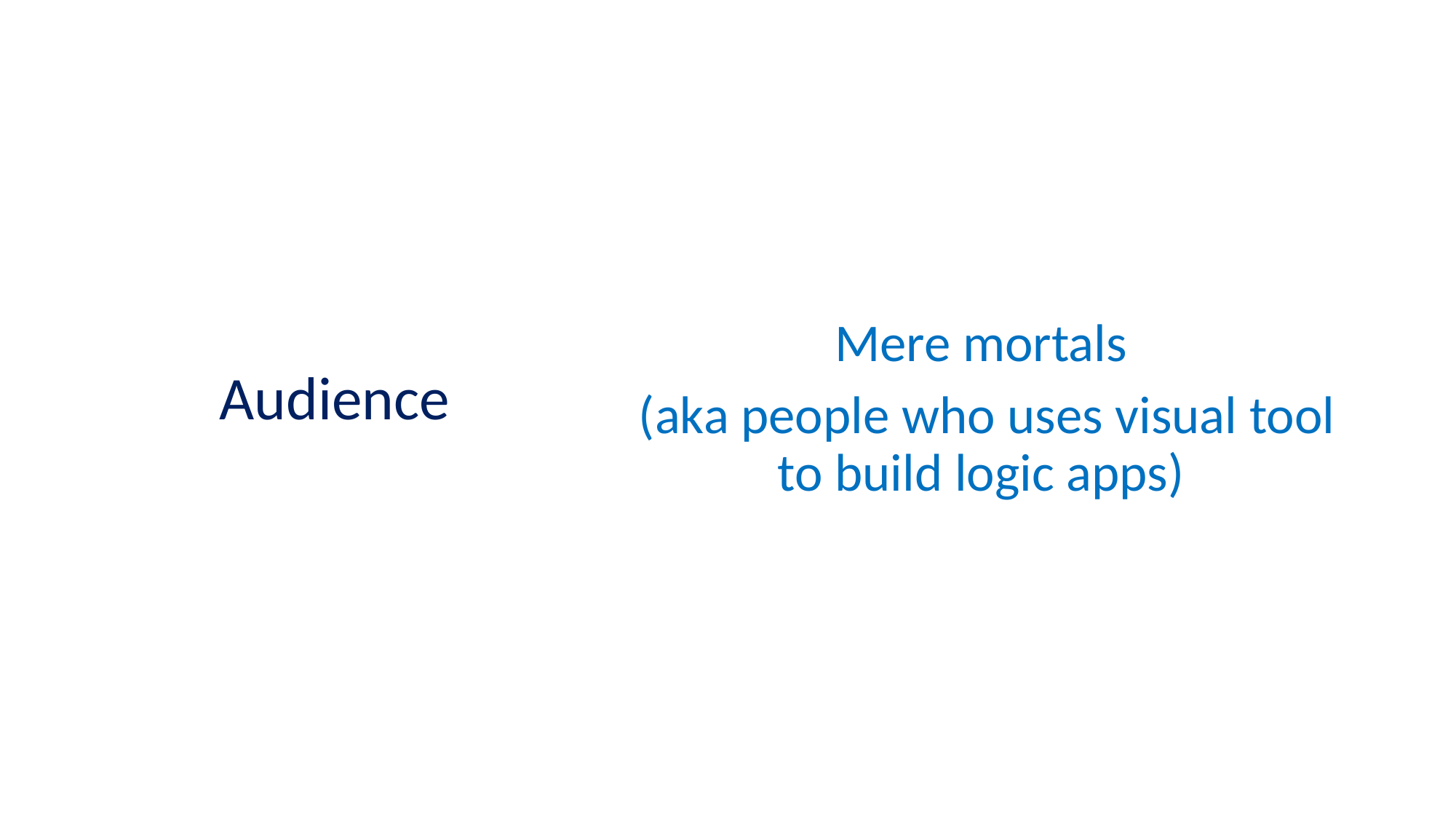

# Audience
Mere mortals
(aka people who uses visual tool to build logic apps)